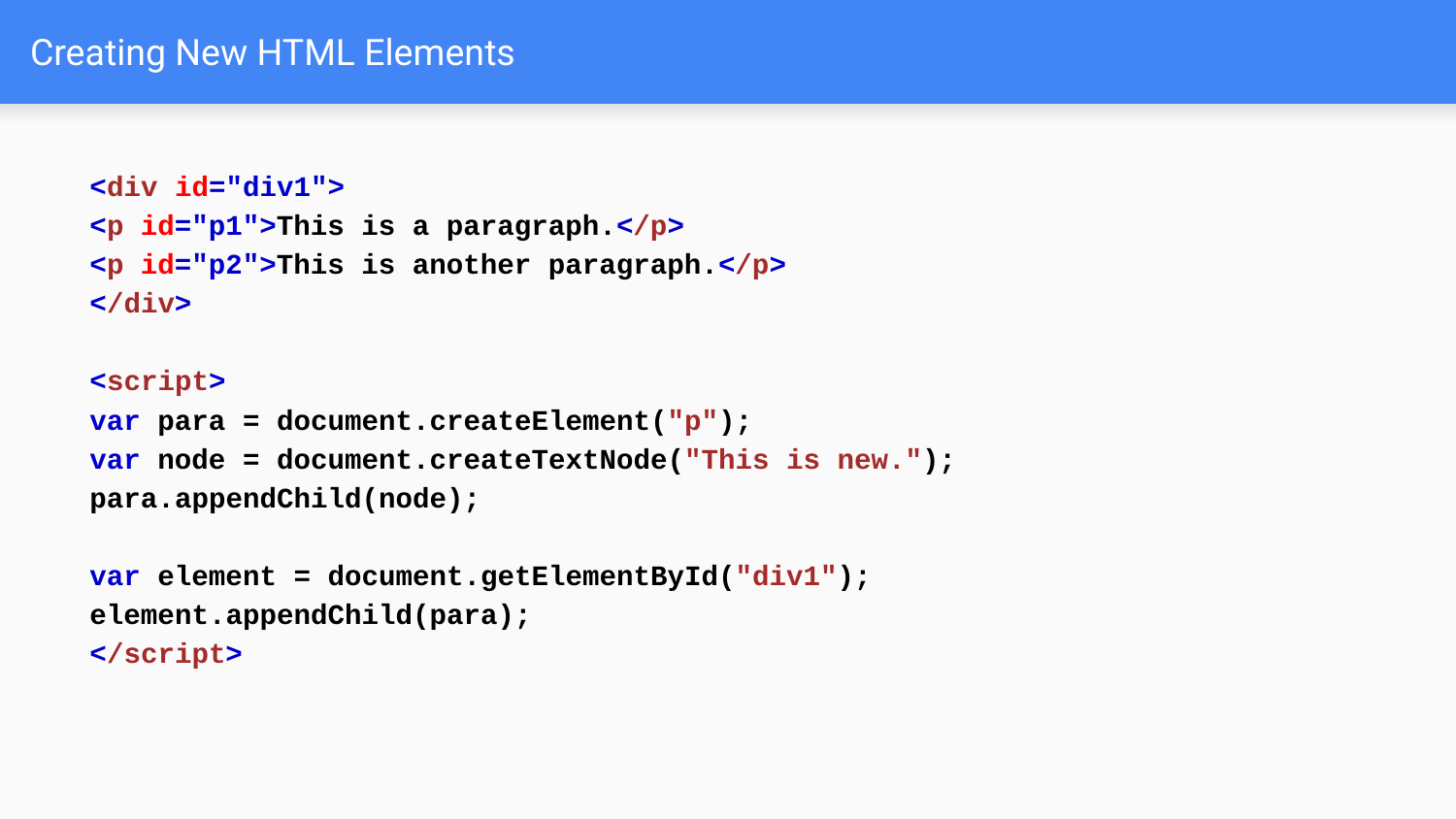

# Creating New HTML Elements
<div id="div1">
<p id="p1">This is a paragraph.</p>
<p id="p2">This is another paragraph.</p>
</div>

<script>
var para = document.createElement("p");
var node = document.createTextNode("This is new.");
para.appendChild(node);

var element = document.getElementById("div1");
element.appendChild(para);
</script>